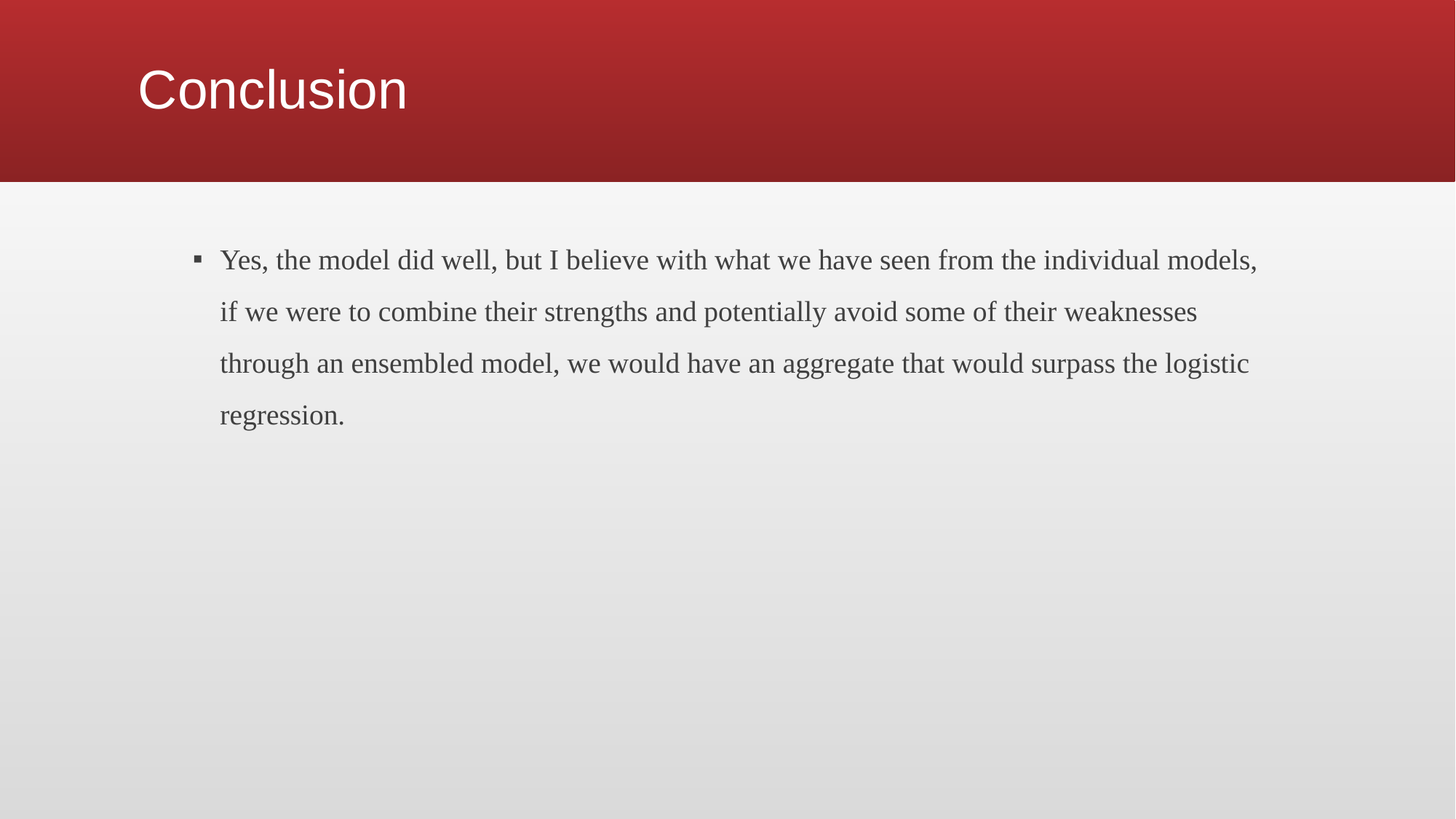

# Conclusion
Yes, the model did well, but I believe with what we have seen from the individual models, if we were to combine their strengths and potentially avoid some of their weaknesses through an ensembled model, we would have an aggregate that would surpass the logistic regression.